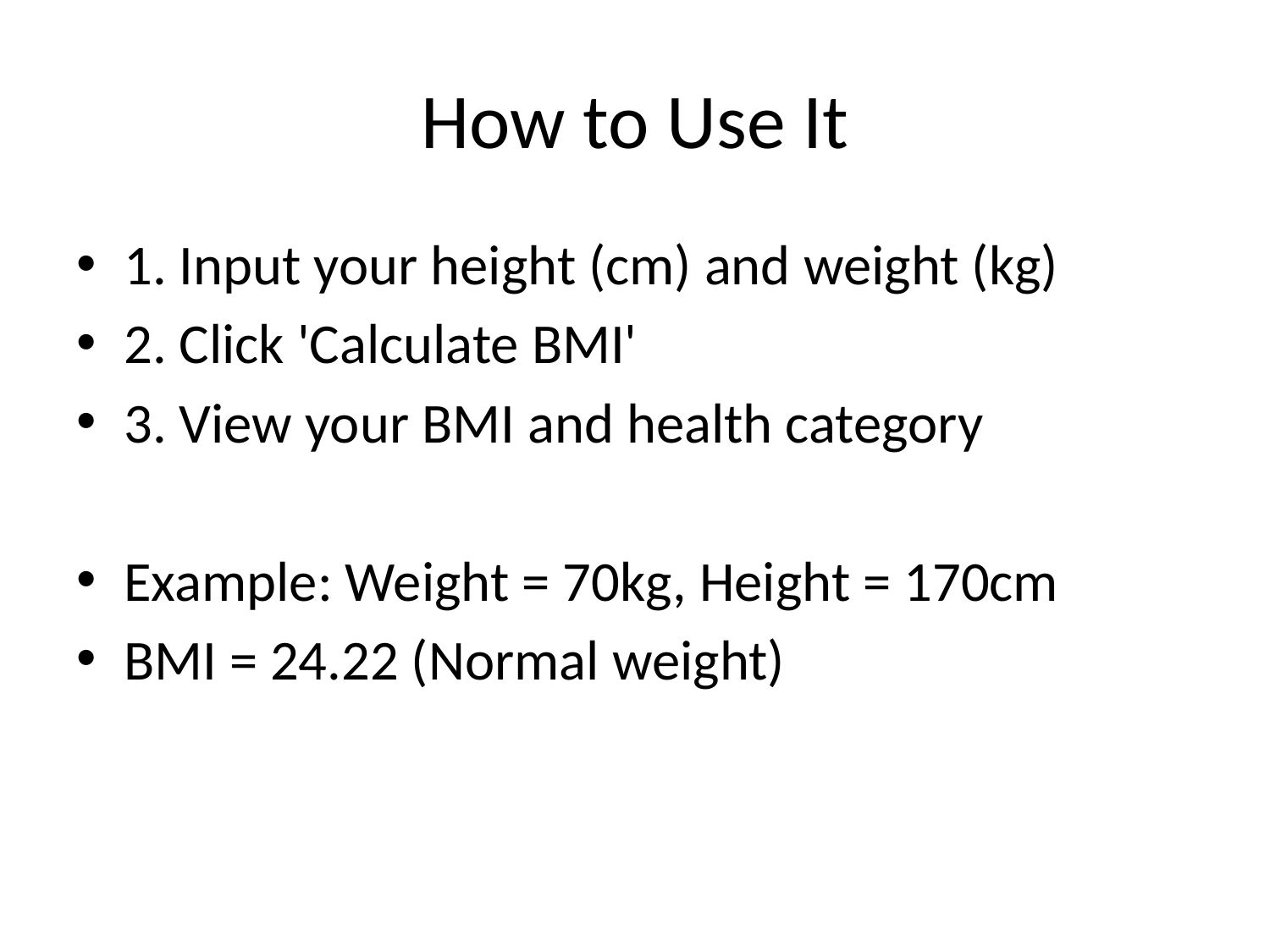

# How to Use It
1. Input your height (cm) and weight (kg)
2. Click 'Calculate BMI'
3. View your BMI and health category

Example: Weight = 70kg, Height = 170cm
BMI = 24.22 (Normal weight)